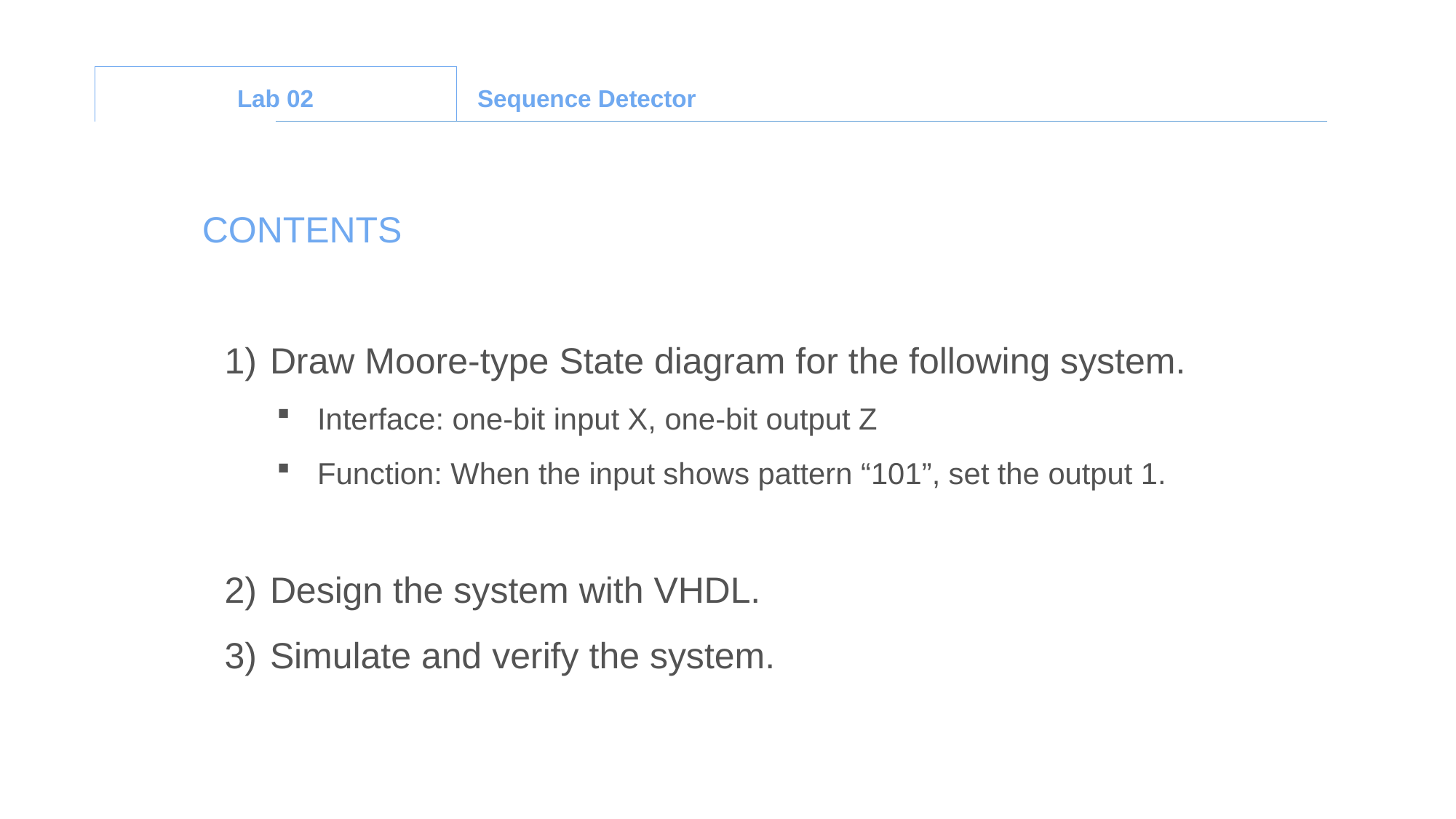

Lab 02
Sequence Detector
CONTENTS

Draw Moore-type State diagram for the following system.
Interface: one-bit input X, one-bit output Z
Function: When the input shows pattern “101”, set the output 1.

Design the system with VHDL.
Simulate and verify the system.